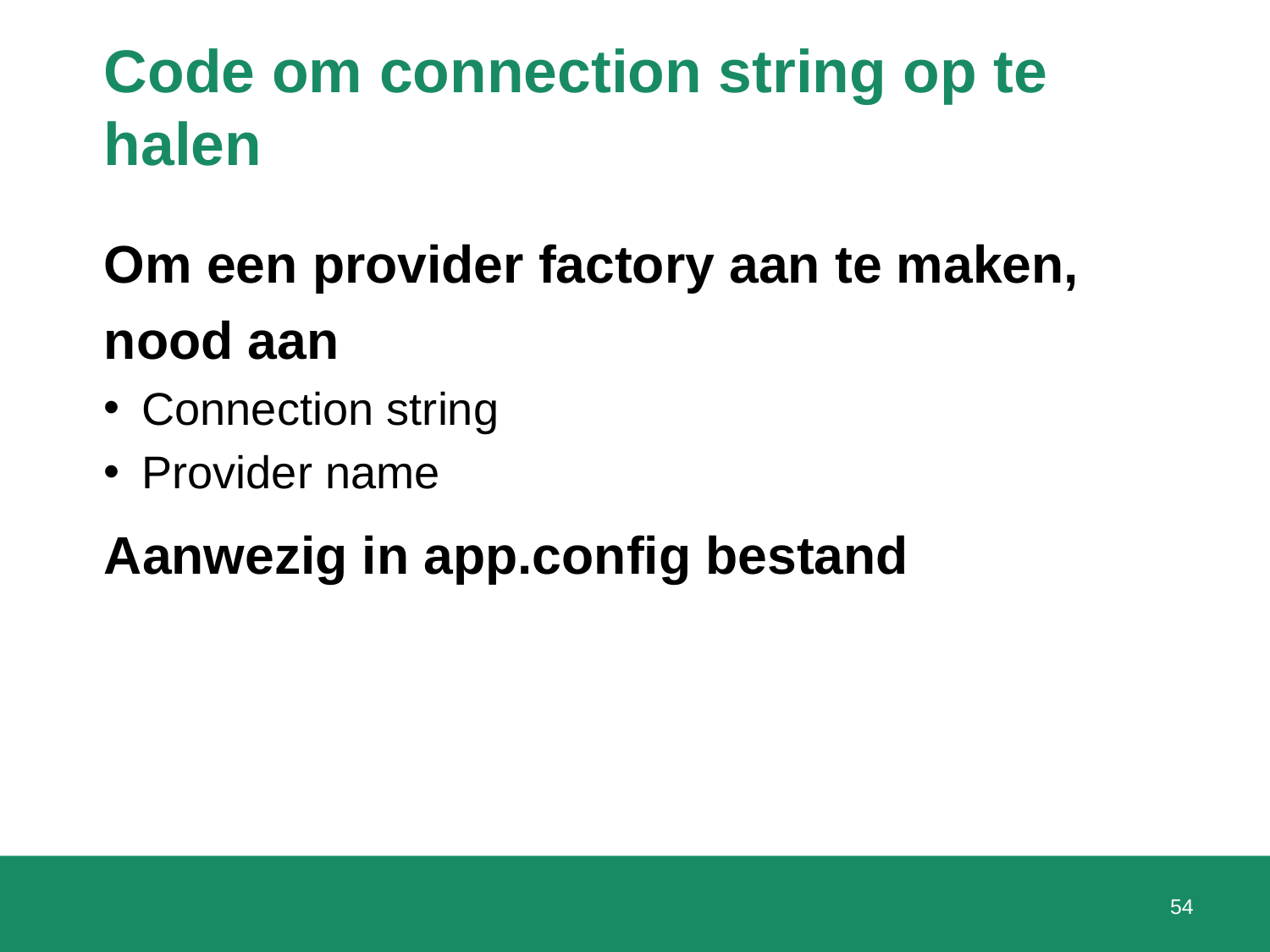

# Code om connection string op te halen
Om een provider factory aan te maken, nood aan
Connection string
Provider name
Aanwezig in app.config bestand

54